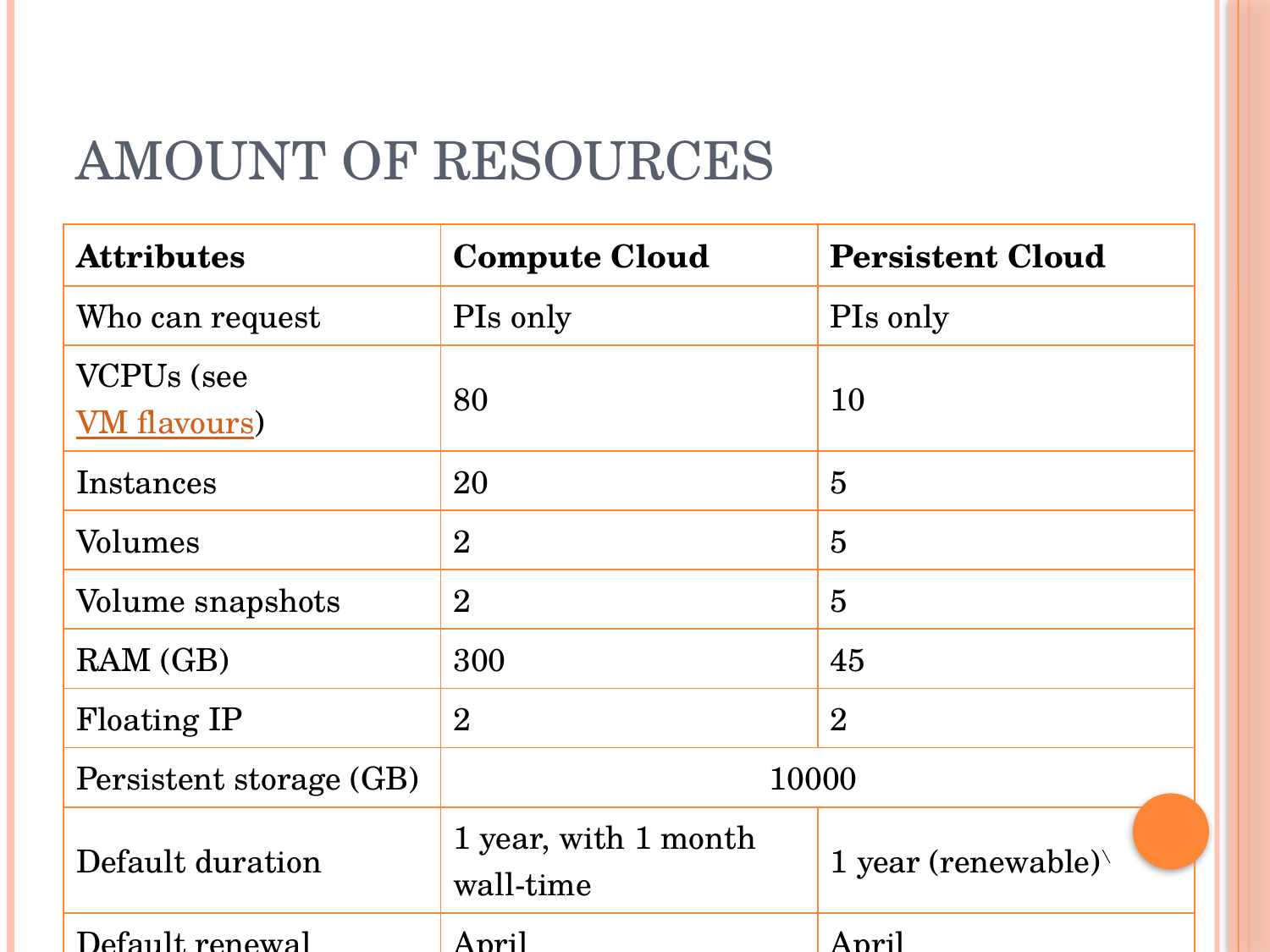

# Amount of Resources
| Attributes | Compute Cloud | Persistent Cloud |
| --- | --- | --- |
| Who can request | PIs only | PIs only |
| VCPUs (see VM flavours) | 80 | 10 |
| Instances | 20 | 5 |
| Volumes | 2 | 5 |
| Volume snapshots | 2 | 5 |
| RAM (GB) | 300 | 45 |
| Floating IP | 2 | 2 |
| Persistent storage (GB) | 10000 |  |
| Default duration | 1 year, with 1 month wall-time | 1 year (renewable)\ |
| Default renewal | April | April |